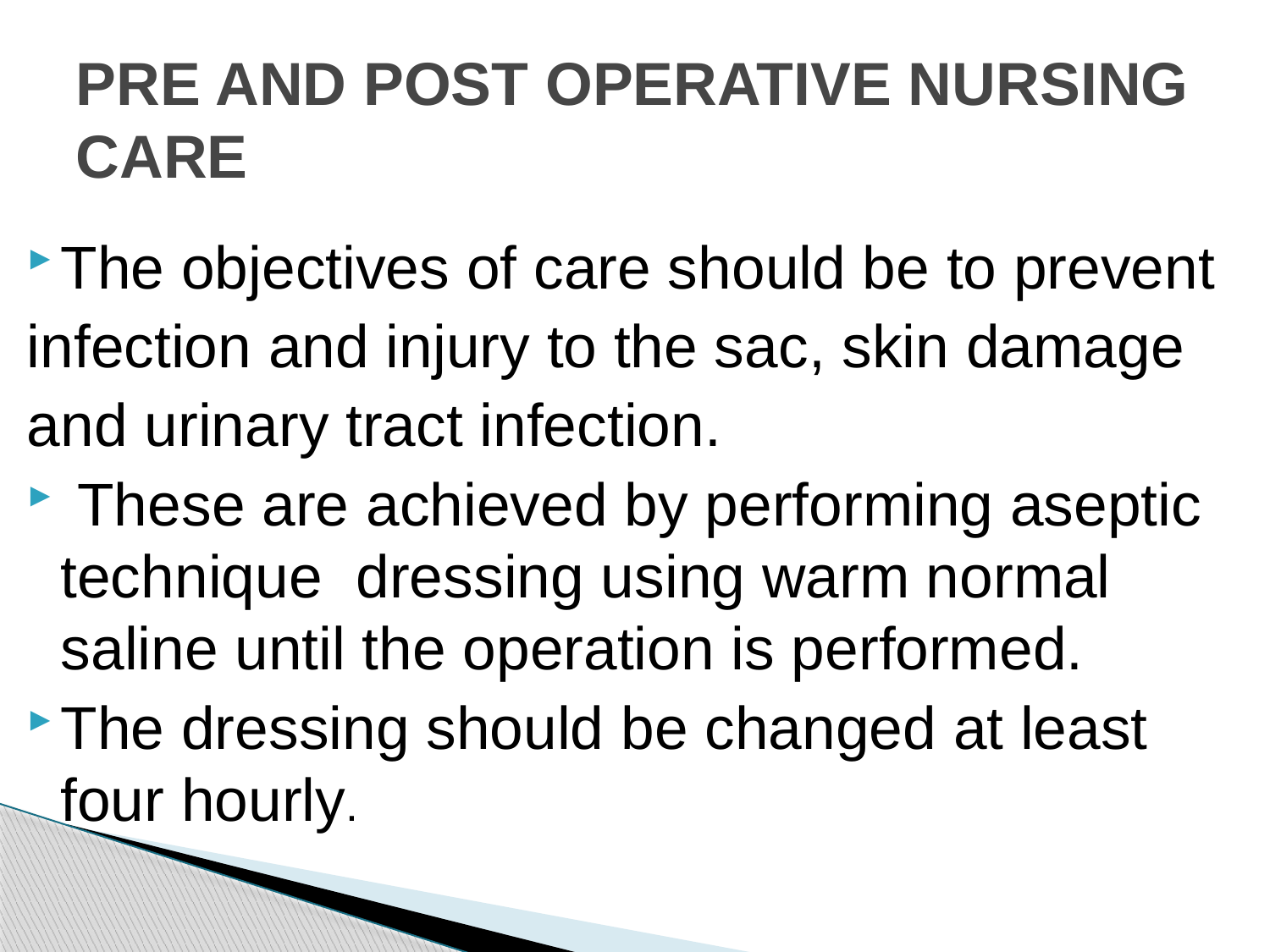

# PRE AND POST OPERATIVE NURSING CARE
The objectives of care should be to prevent
infection and injury to the sac, skin damage
and urinary tract infection.
 These are achieved by performing aseptic technique  dressing using warm normal saline until the operation is performed.
The dressing should be changed at least four hourly.